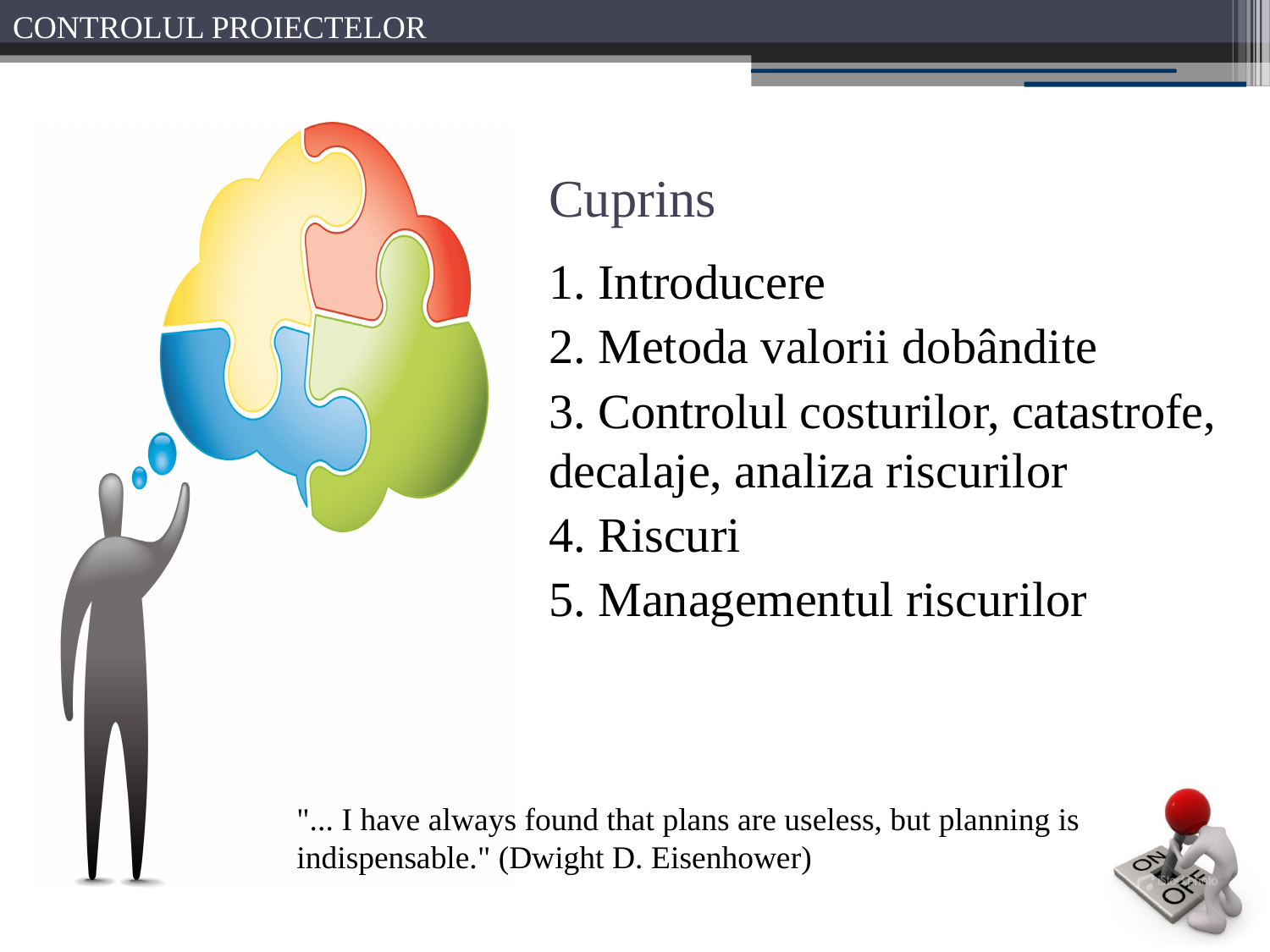

# Cuprins
1. Introducere
2. Metoda valorii dobândite
3. Controlul costurilor, catastrofe, decalaje, analiza riscurilor
4. Riscuri
5. Managementul riscurilor
"... I have always found that plans are useless, but planning is indispensable." (Dwight D. Eisenhower)